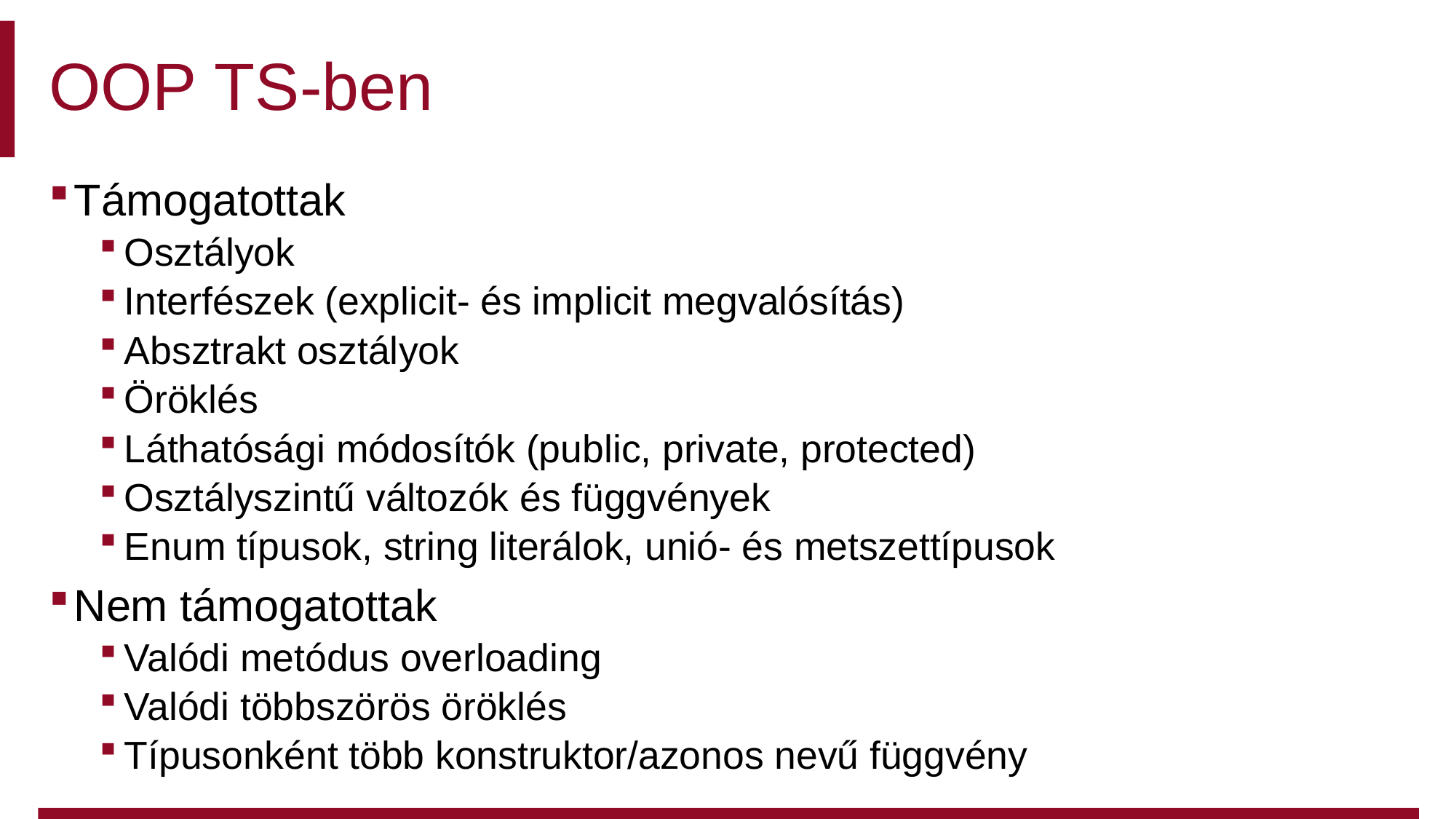

# OOP TS-ben
Támogatottak
Osztályok
Interfészek (explicit- és implicit megvalósítás)
Absztrakt osztályok
Öröklés
Láthatósági módosítók (public, private, protected)
Osztályszintű változók és függvények
Enum típusok, string literálok, unió- és metszettípusok
Nem támogatottak
Valódi metódus overloading
Valódi többszörös öröklés
Típusonként több konstruktor/azonos nevű függvény